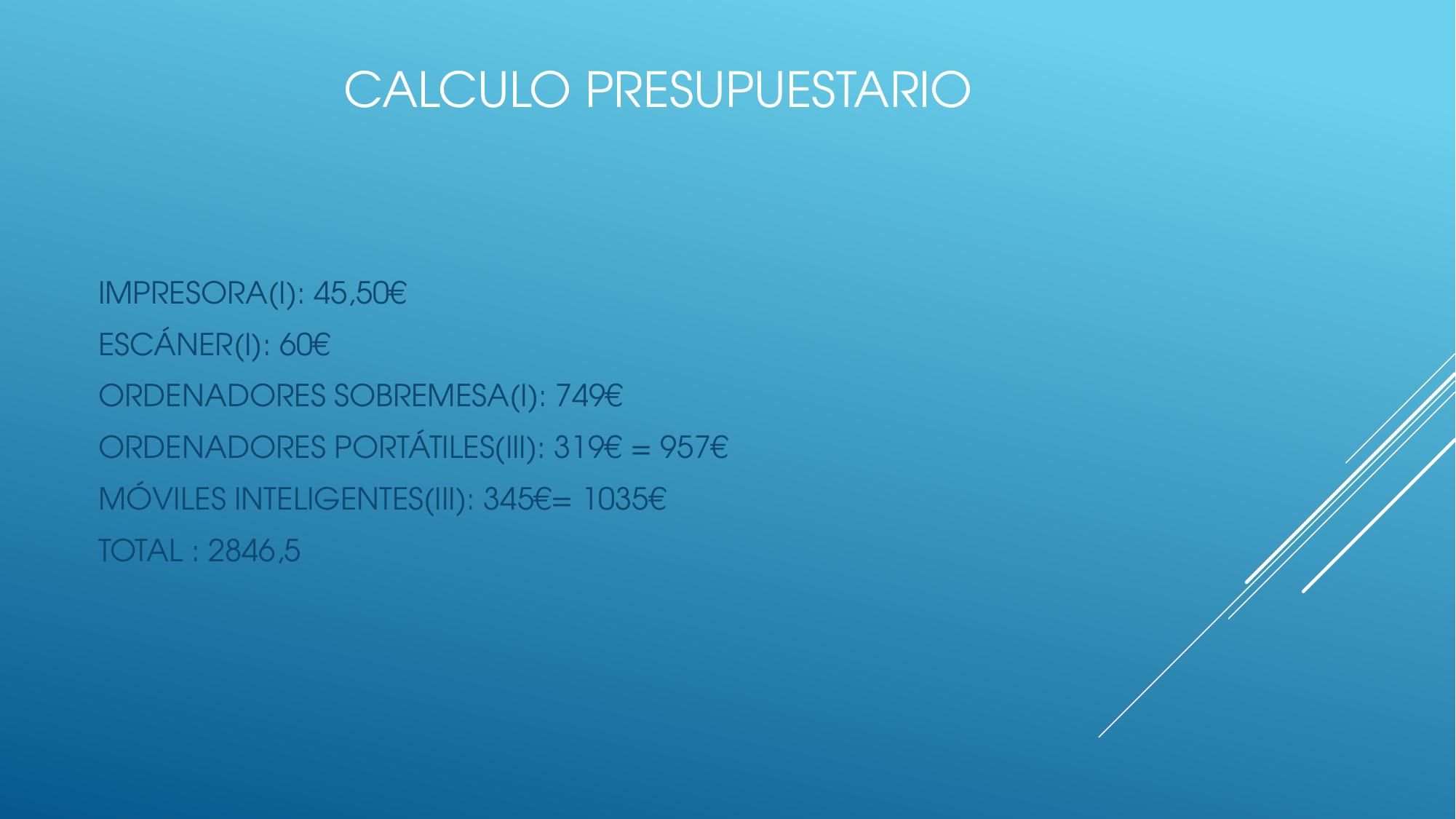

# CALCULO PRESUPUESTARIO
IMPRESORA(I): 45,50€
ESCÁNER(I): 60€
ORDENADORES SOBREMESA(I): 749€
ORDENADORES PORTÁTILES(III): 319€ = 957€
MÓVILES INTELIGENTES(III): 345€= 1035€
TOTAL : 2846,5